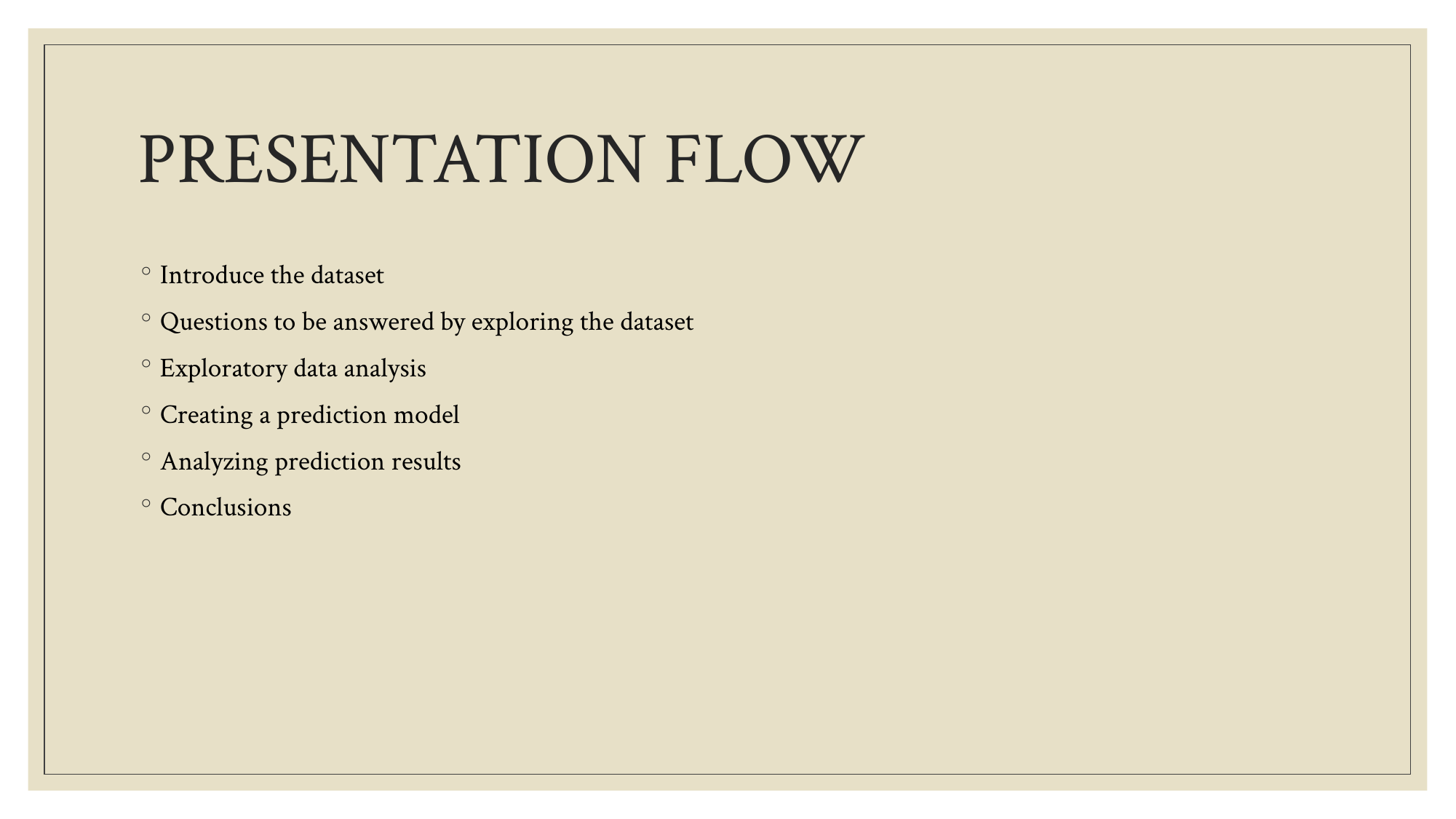

# PRESENTATION FLOW
Introduce the dataset
Questions to be answered by exploring the dataset
Exploratory data analysis
Creating a prediction model
Analyzing prediction results
Conclusions